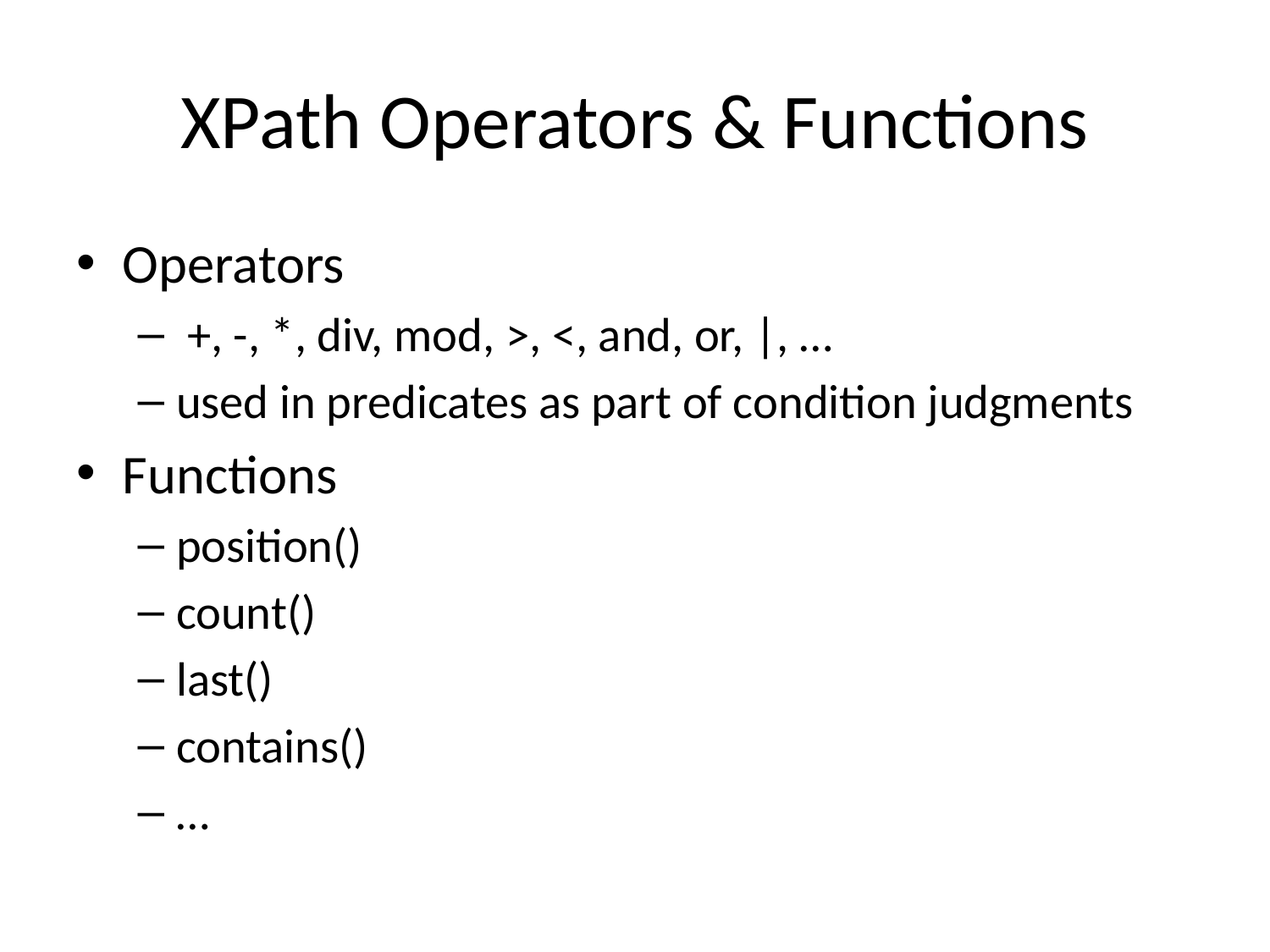

# XPath Operators & Functions
Operators
 +, -, *, div, mod, >, <, and, or, |, …
used in predicates as part of condition judgments
Functions
position()
count()
last()
contains()
…